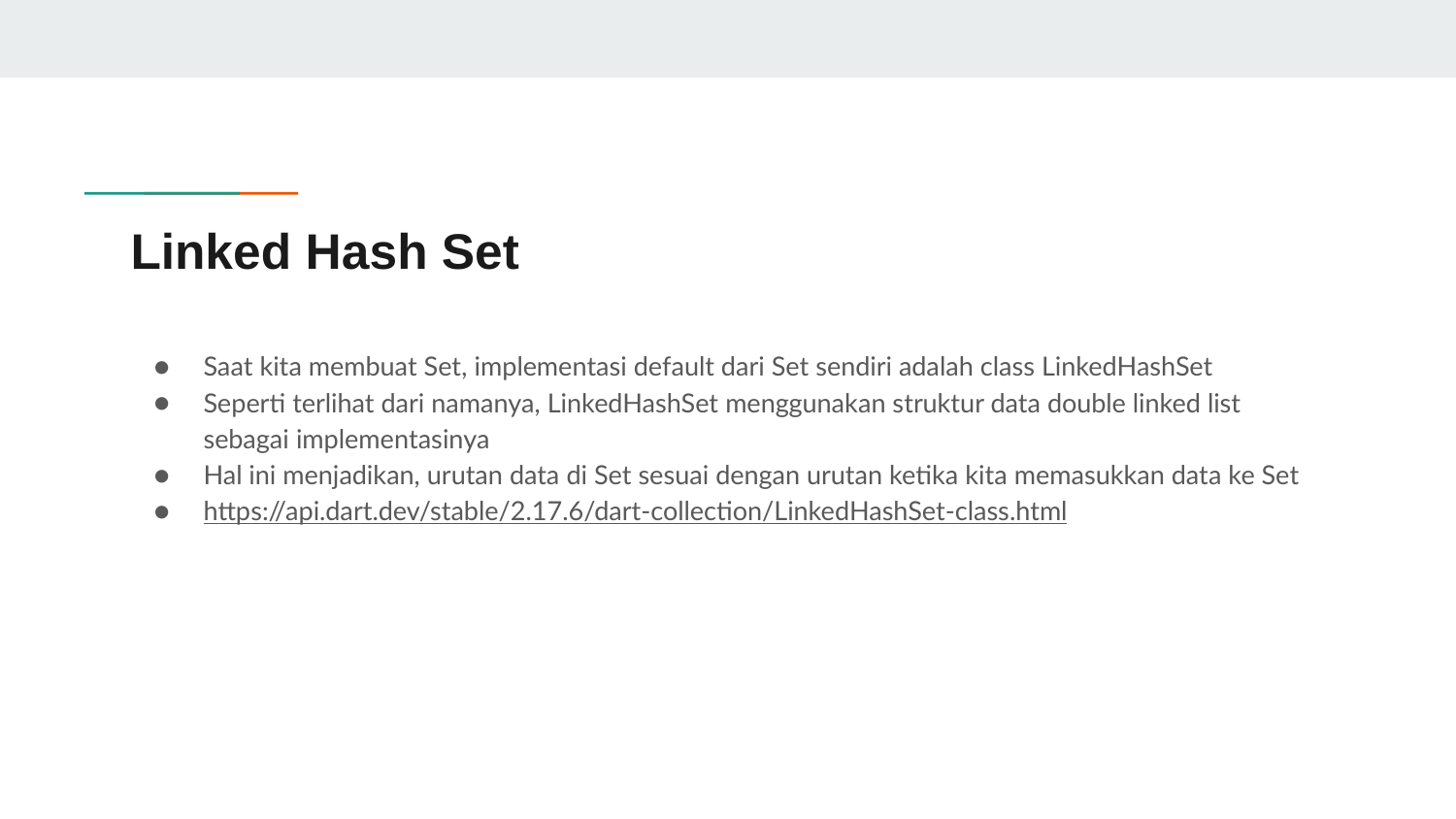

# Linked Hash Set
Saat kita membuat Set, implementasi default dari Set sendiri adalah class LinkedHashSet
Seperti terlihat dari namanya, LinkedHashSet menggunakan struktur data double linked list sebagai implementasinya
Hal ini menjadikan, urutan data di Set sesuai dengan urutan ketika kita memasukkan data ke Set
https://api.dart.dev/stable/2.17.6/dart-collection/LinkedHashSet-class.html